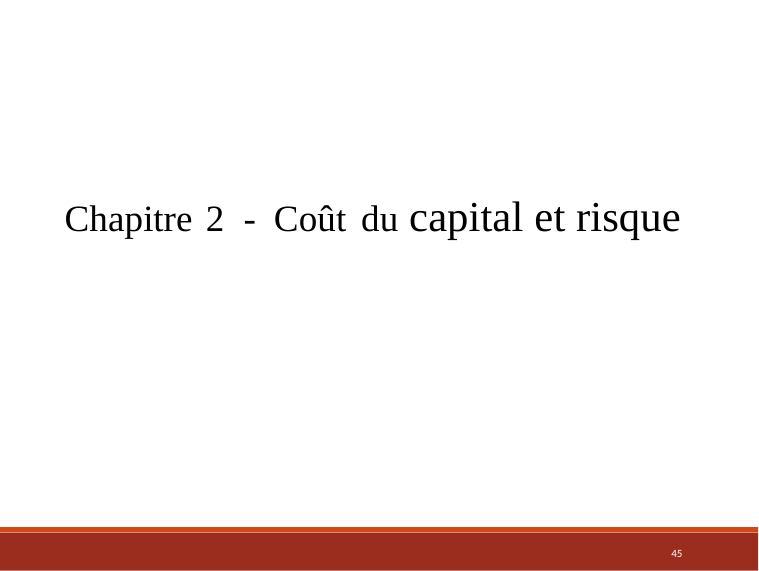

Chapitre 2 - Coût du capital et risque
45